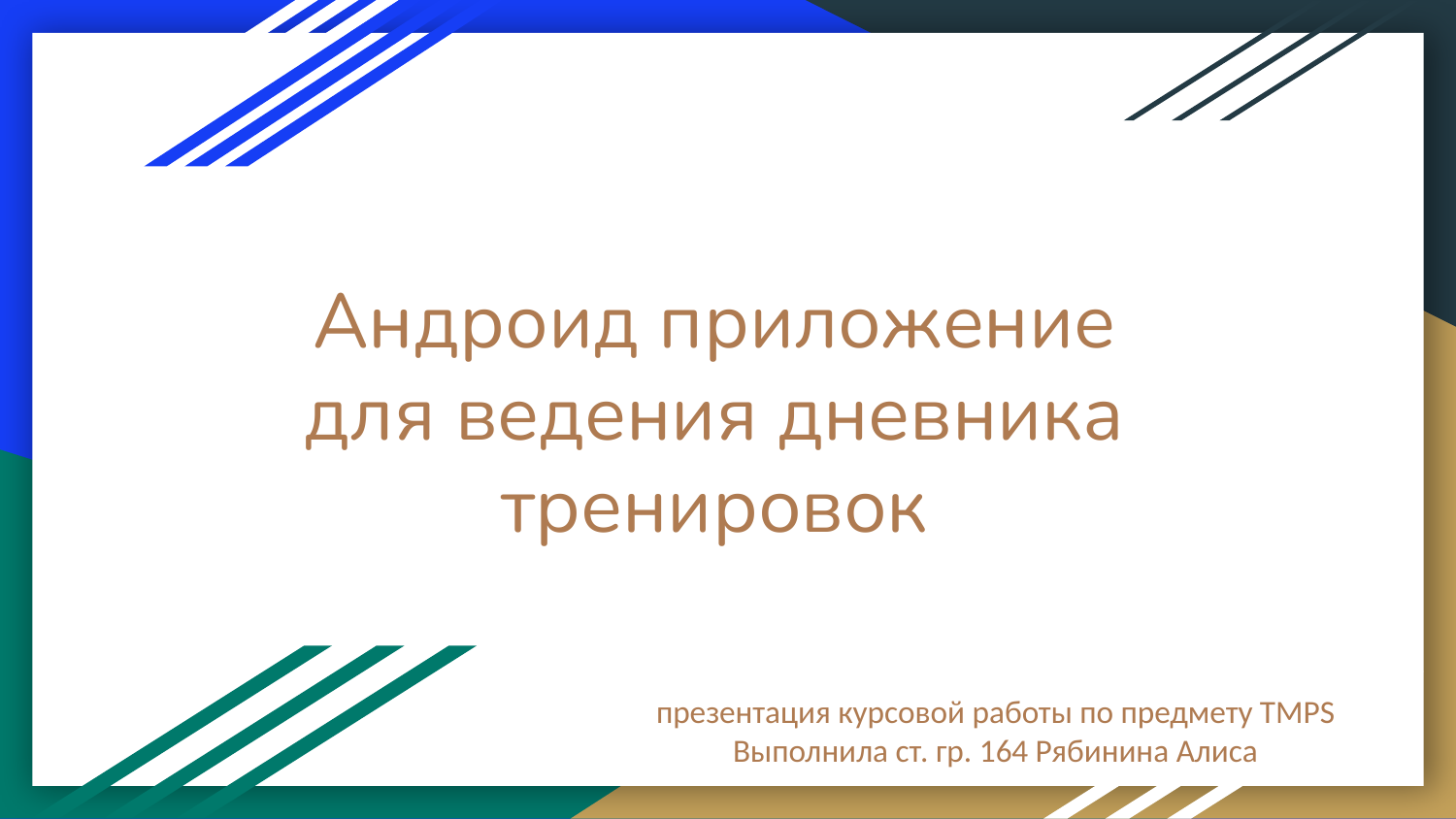

# Андроид приложение для ведения дневника тренировок
презентация курсовой работы по предмету TMPS
Выполнила ст. гр. 164 Рябинина Алиса